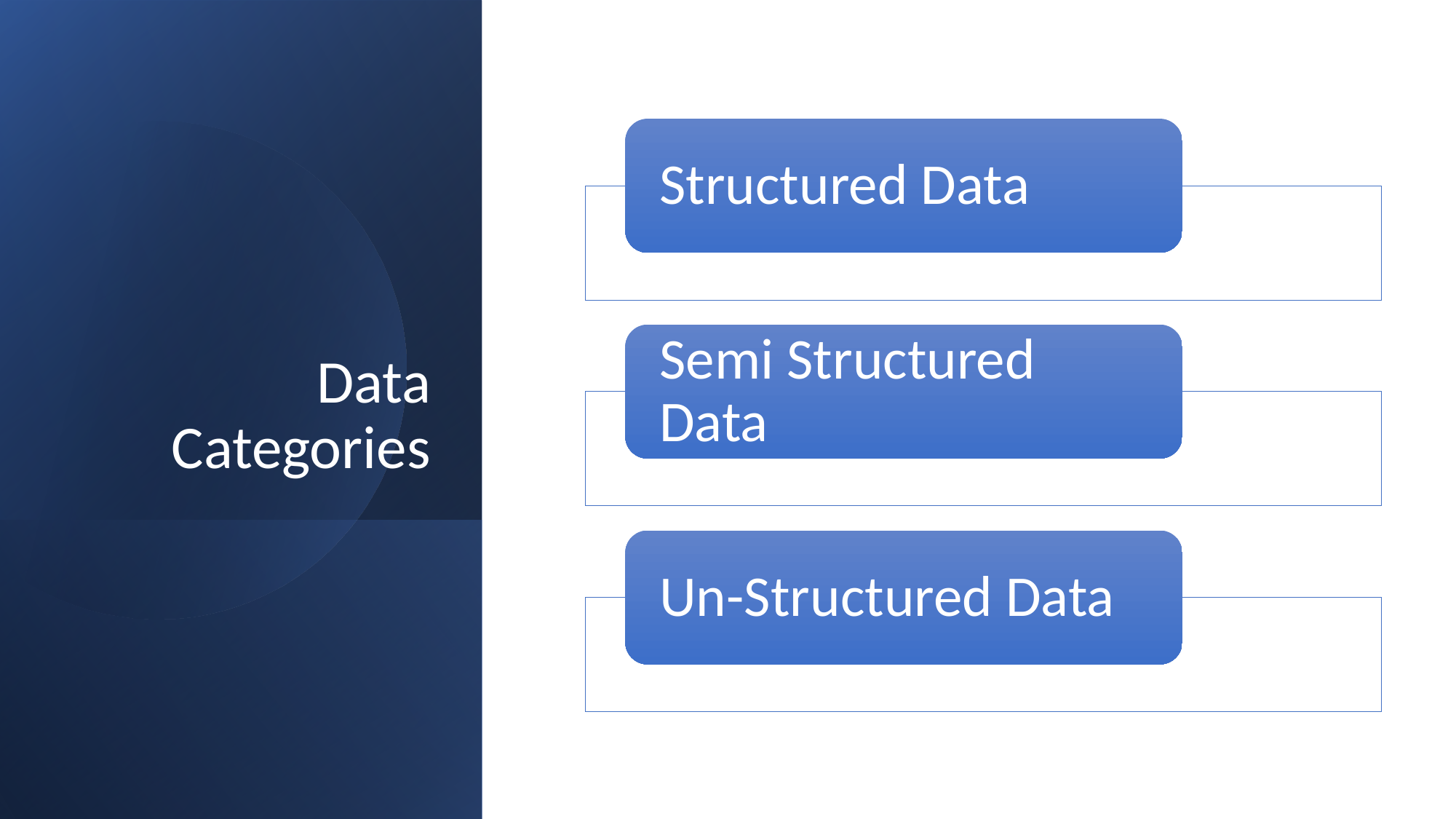

Structured Data
Semi Structured Data
Un-Structured Data

Data Categories